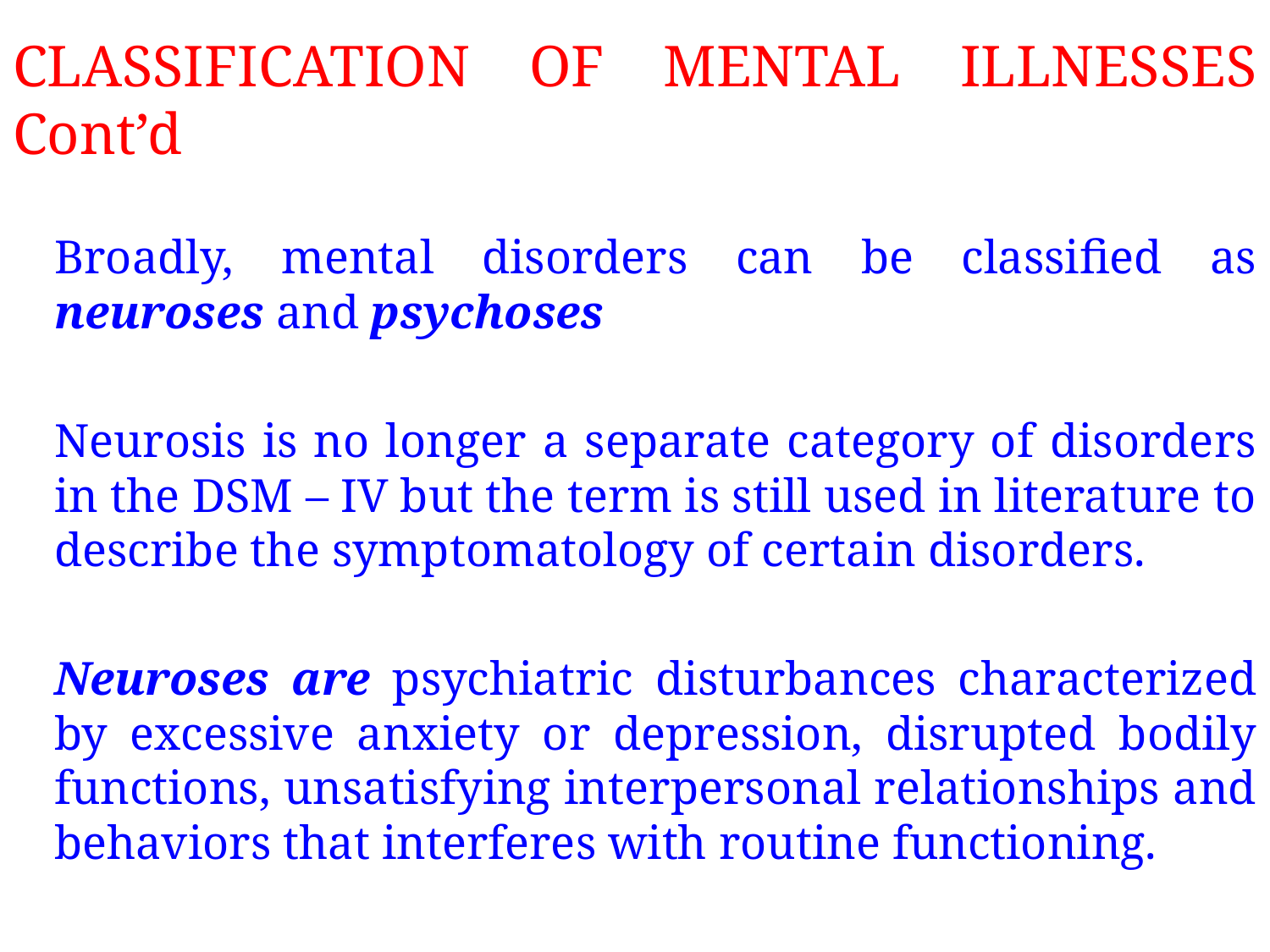

# CLASSIFICATION OF MENTAL ILLNESSES Cont’d
	Broadly, mental disorders can be classified as neuroses and psychoses

	Neurosis is no longer a separate category of disorders in the DSM – IV but the term is still used in literature to describe the symptomatology of certain disorders.

	Neuroses are psychiatric disturbances characterized by excessive anxiety or depression, disrupted bodily functions, unsatisfying interpersonal relationships and behaviors that interferes with routine functioning.